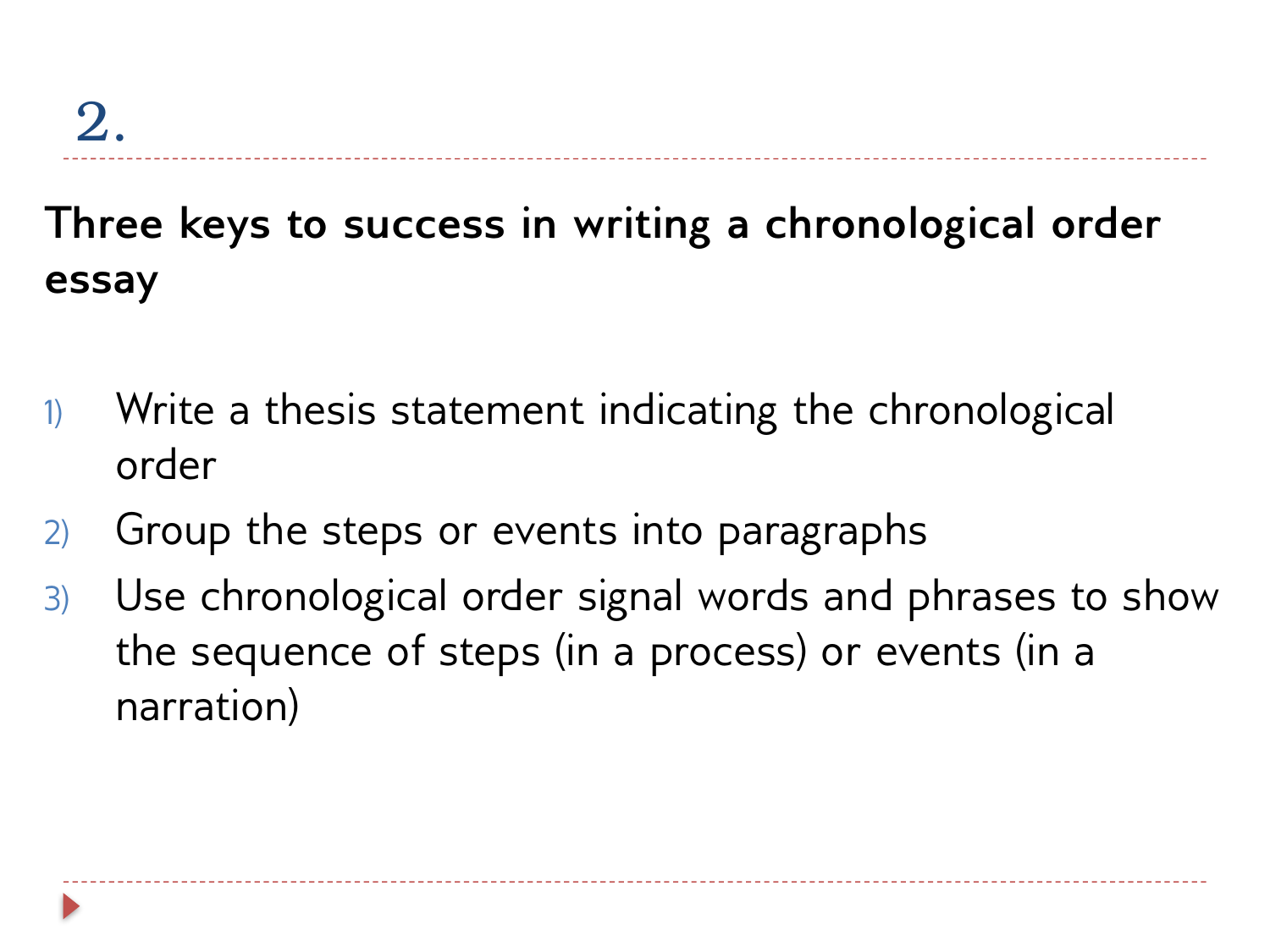

# 2.
Three keys to success in writing a chronological order essay

Write a thesis statement indicating the chronological order
Group the steps or events into paragraphs
Use chronological order signal words and phrases to show the sequence of steps (in a process) or events (in a narration)